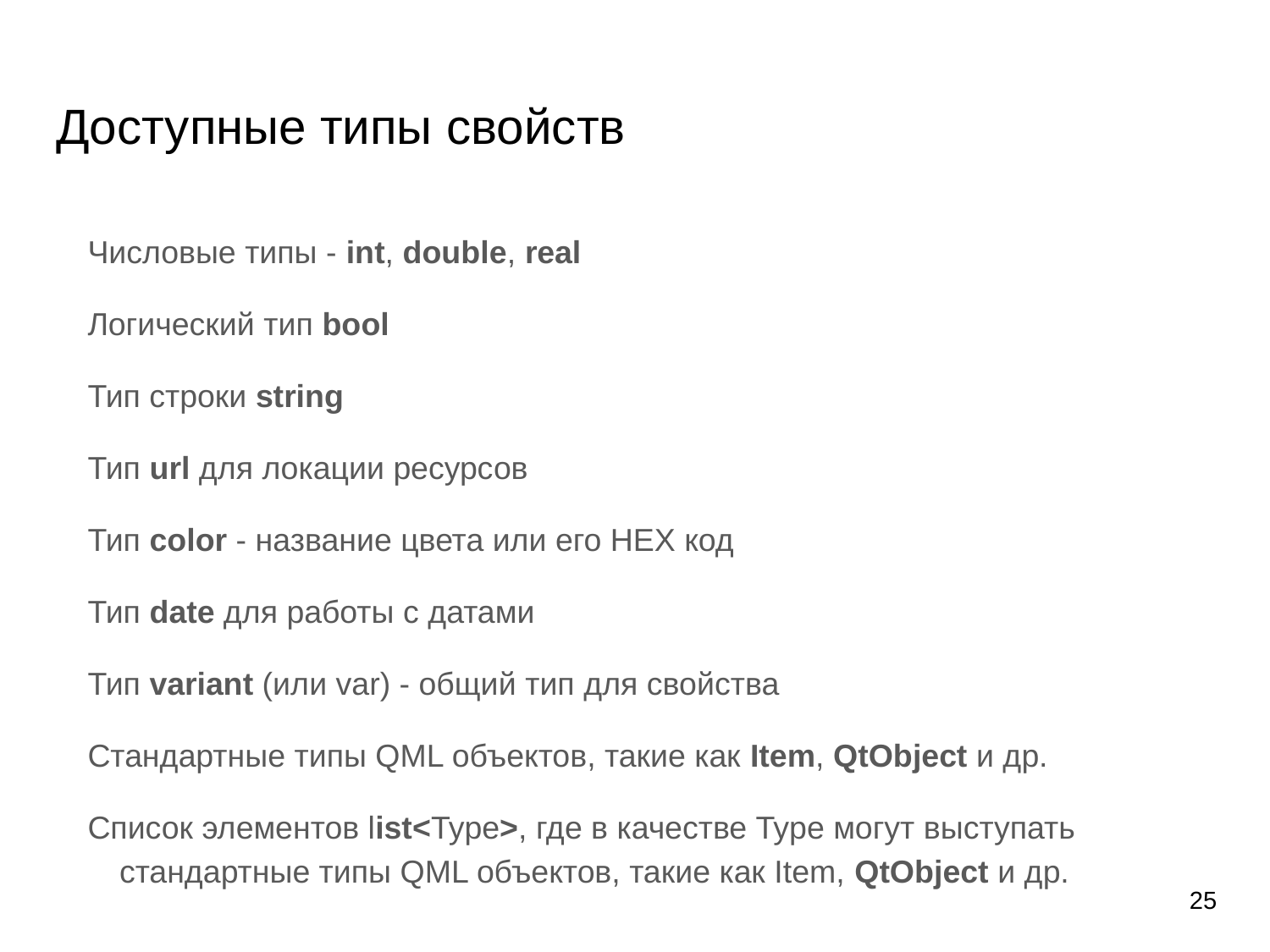

# Доступные типы свойств
Числовые типы - int, double, real
Логический тип bool
Тип строки string
Тип url для локации ресурсов
Тип color - название цвета или его HEX код
Тип date для работы с датами
Тип variant (или var) - общий тип для свойства
Стандартные типы QML объектов, такие как Item, QtObject и др.
Список элементов list<Type>, где в качестве Type могут выступать стандартные типы QML объектов, такие как Item, QtObject и др.

25